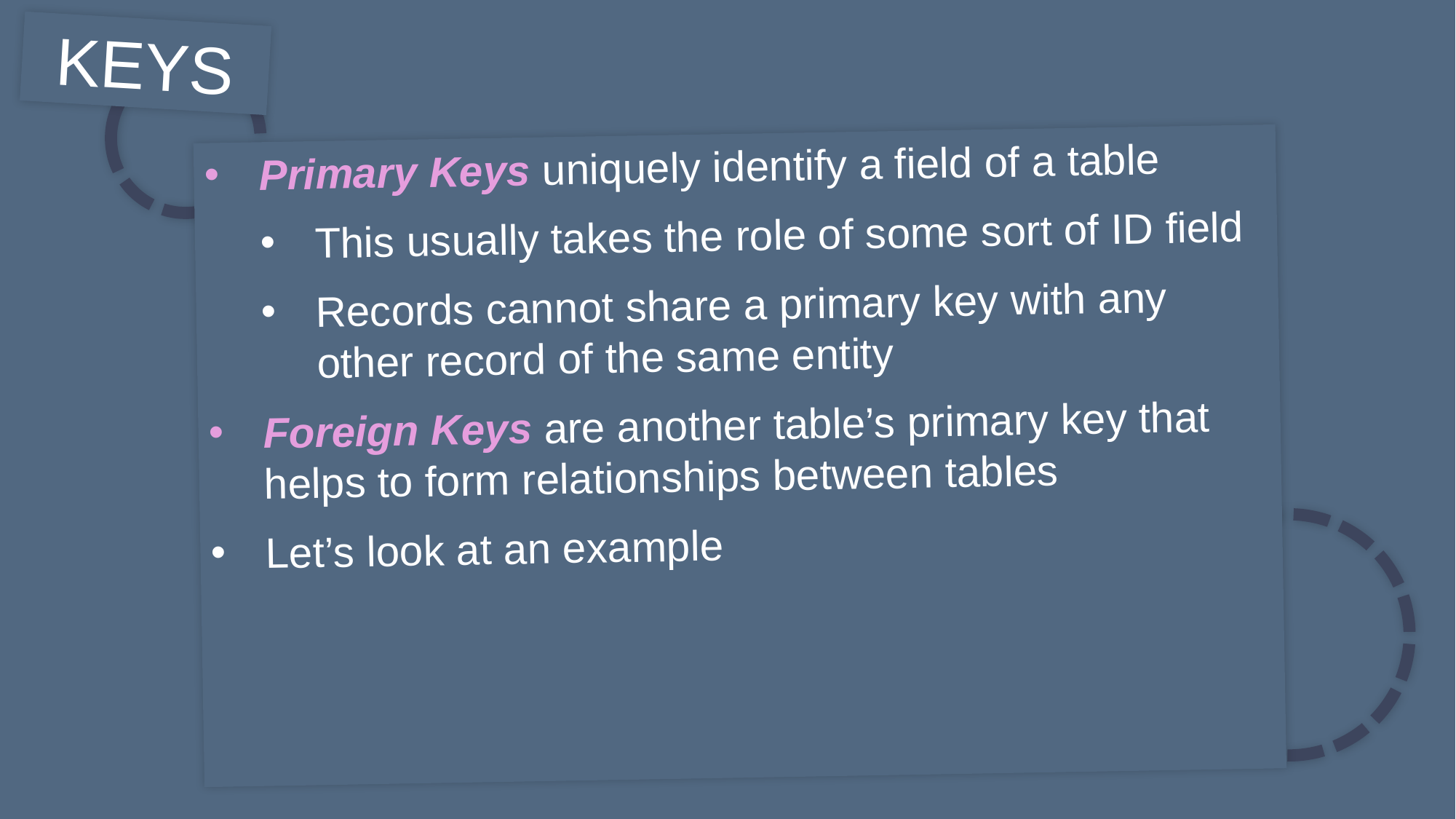

KEYS

Primary Keys uniquely identify a field of a table
This usually takes the role of some sort of ID field
Records cannot share a primary key with any other record of the same entity
Foreign Keys are another table’s primary key that helps to form relationships between tables
Let’s look at an example